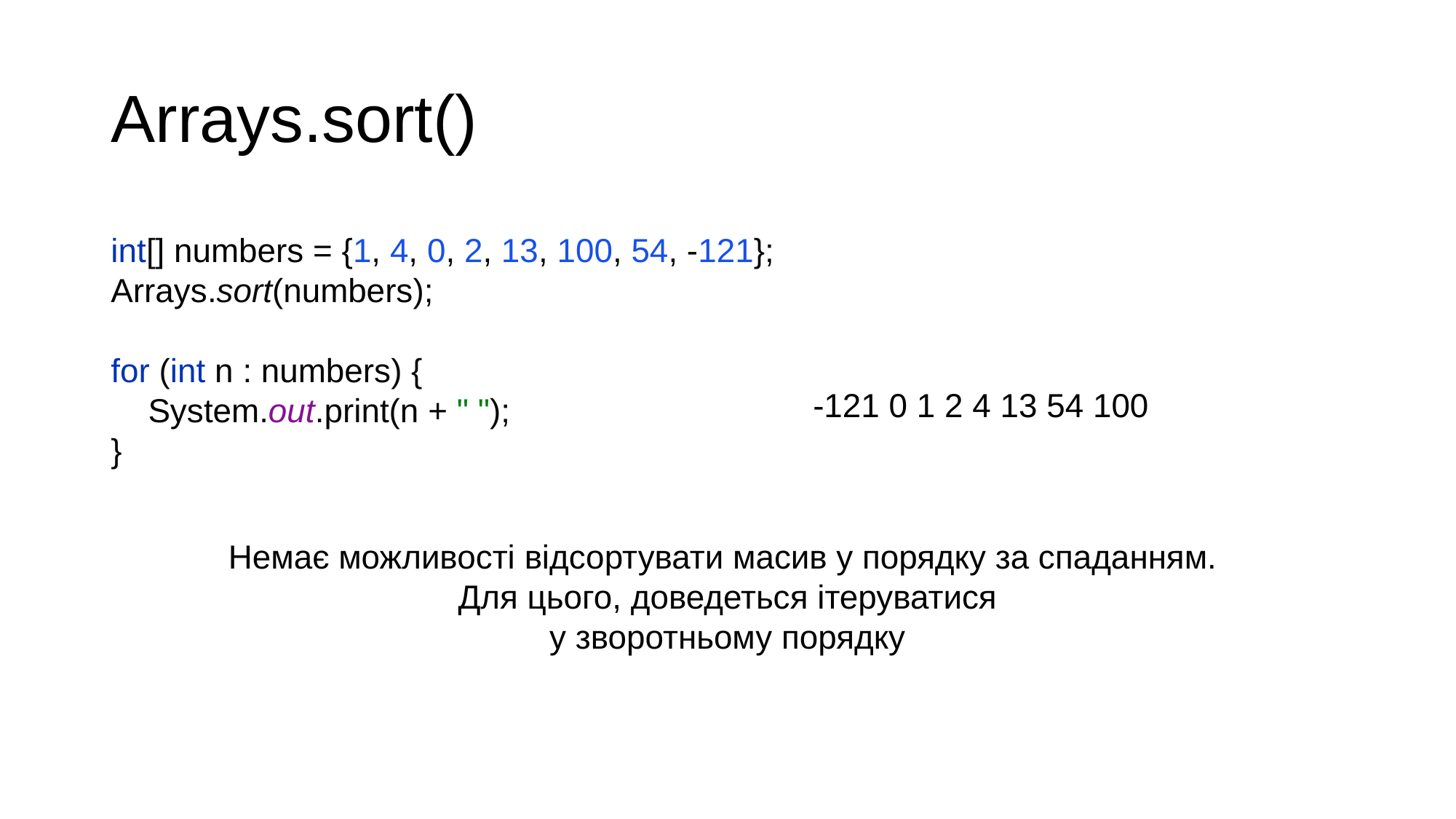

# Arrays.sort()
int[] numbers = {1, 4, 0, 2, 13, 100, 54, -121};
Arrays.sort(numbers);
for (int n : numbers) {
    System.out.print(n + " ");
}
-121 0 1 2 4 13 54 100
Немає можливості відсортувати масив у порядку за спаданням.
Для цього, доведеться ітеруватися
у зворотньому порядку